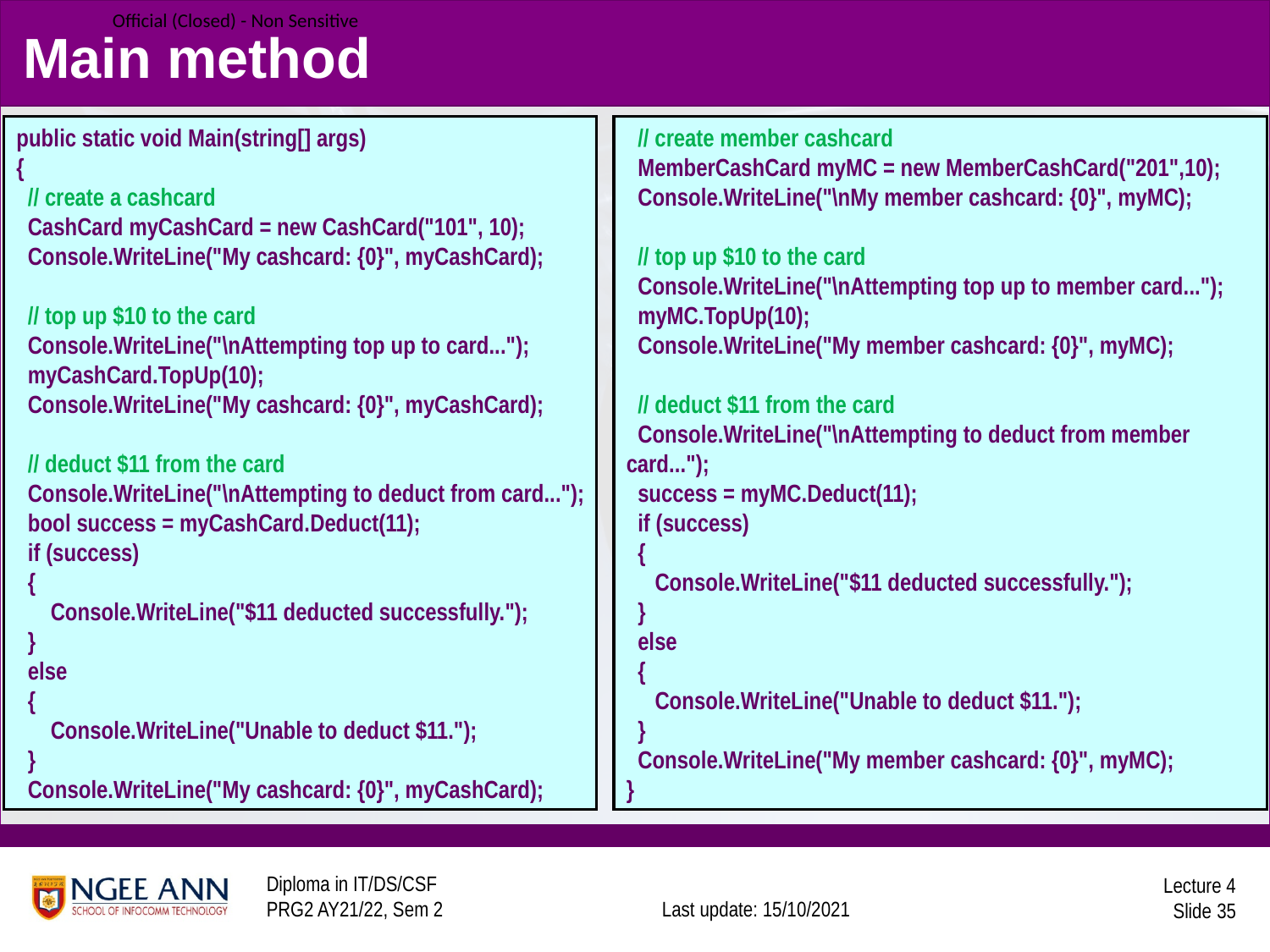

# Main method
public static void Main(string[] args)
{
  // create a cashcard
  CashCard myCashCard = new CashCard("101", 10);
  Console.WriteLine("My cashcard: {0}", myCashCard);

  // top up $10 to the card
  Console.WriteLine("\nAttempting top up to card...");
  myCashCard.TopUp(10);
  Console.WriteLine("My cashcard: {0}", myCashCard);

  // deduct $11 from the card
  Console.WriteLine("\nAttempting to deduct from card...");
  bool success = myCashCard.Deduct(11);
  if (success)
  {
      Console.WriteLine("$11 deducted successfully.");
  }
  else
  {
      Console.WriteLine("Unable to deduct $11.");
  }
  Console.WriteLine("My cashcard: {0}", myCashCard);
  // create member cashcard
  MemberCashCard myMC = new MemberCashCard("201",10);
  Console.WriteLine("\nMy member cashcard: {0}", myMC);

  // top up $10 to the card
  Console.WriteLine("\nAttempting top up to member card...");
  myMC.TopUp(10);
  Console.WriteLine("My member cashcard: {0}", myMC);

  // deduct $11 from the card
  Console.WriteLine("\nAttempting to deduct from member card...");
  success = myMC.Deduct(11);
  if (success)
  {
     Console.WriteLine("$11 deducted successfully.");
  }
  else
  {
     Console.WriteLine("Unable to deduct $11.");
  }
  Console.WriteLine("My member cashcard: {0}", myMC);
}